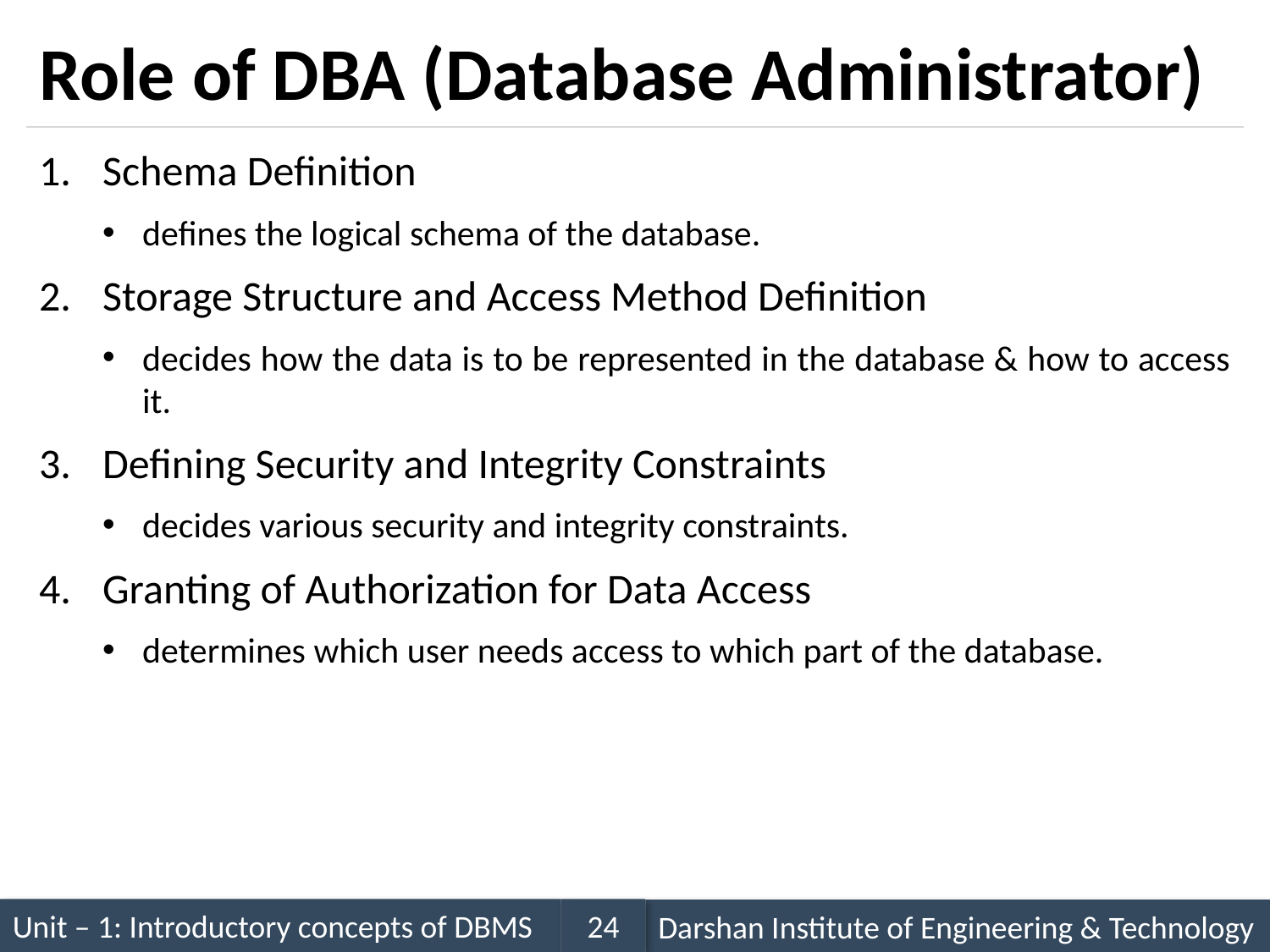

# Role of DBA (Database Administrator)
Schema Definition
defines the logical schema of the database.
Storage Structure and Access Method Definition
decides how the data is to be represented in the database & how to access it.
Defining Security and Integrity Constraints
decides various security and integrity constraints.
Granting of Authorization for Data Access
determines which user needs access to which part of the database.